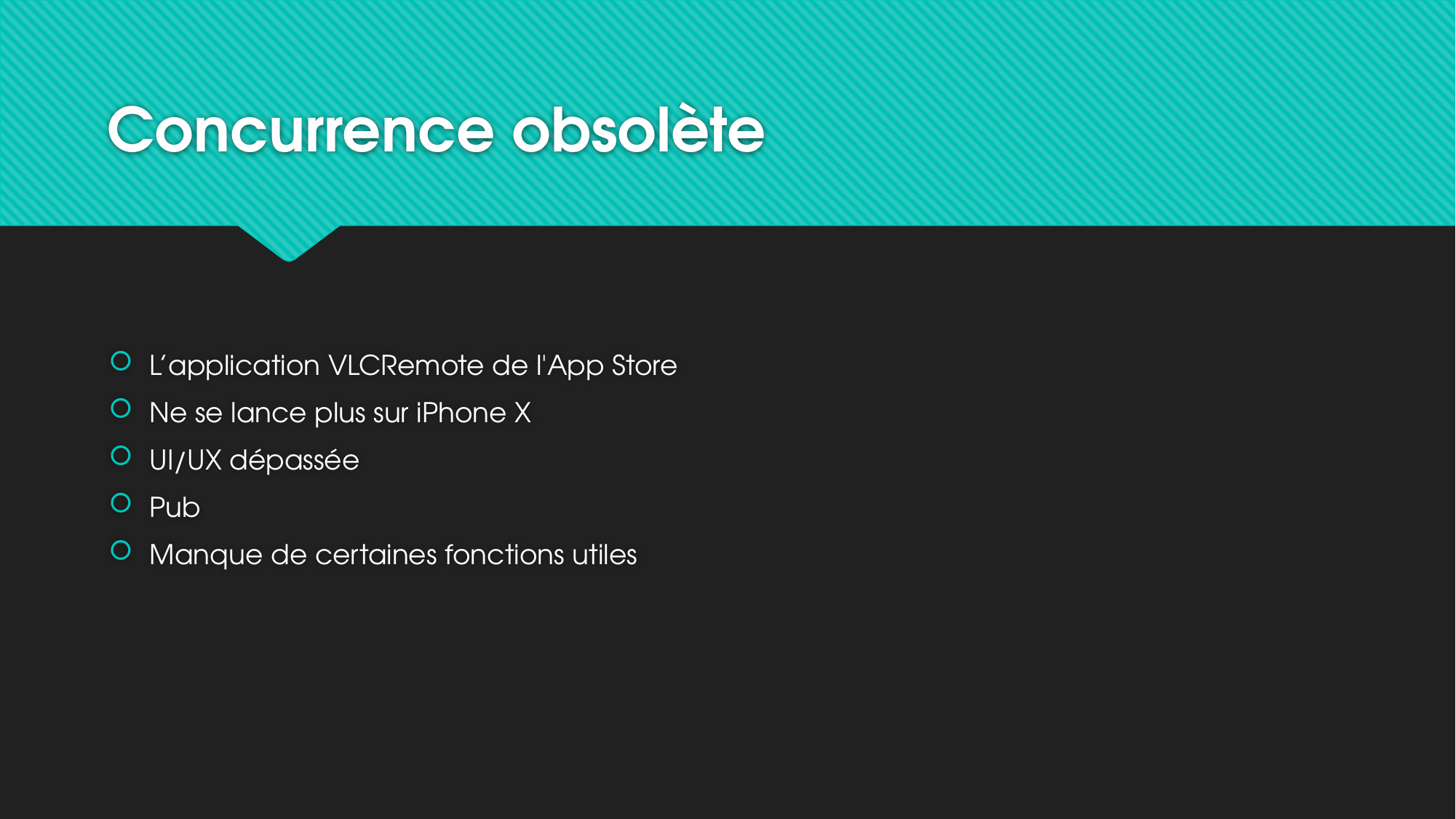

# Concurrence obsolète
L’application VLCRemote de l'App Store
Ne se lance plus sur iPhone X
UI/UX dépassée
Pub
Manque de certaines fonctions utiles